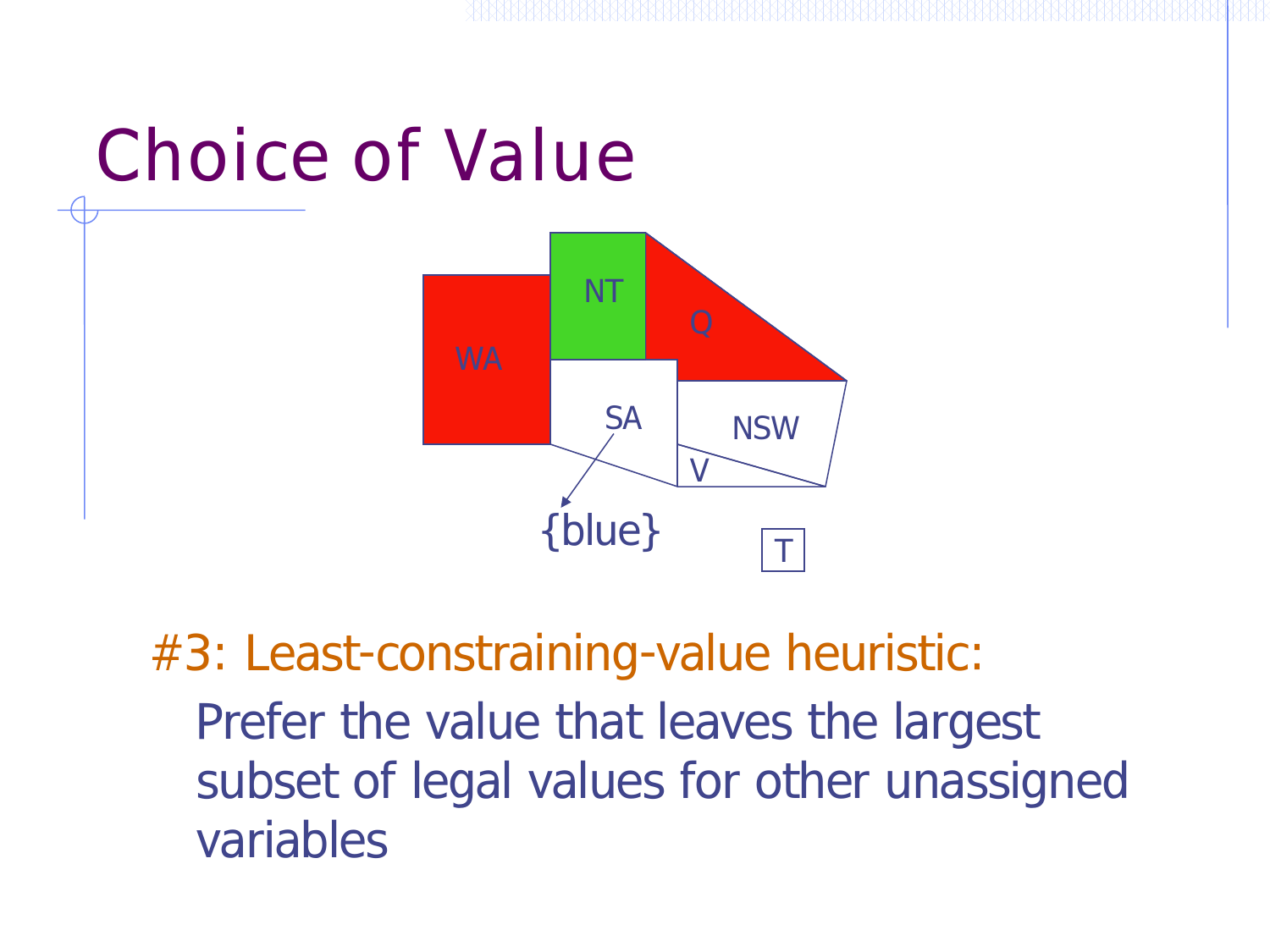

# Choice of Value

NT
Q
WA
SA
NSW
V
T

NT

WA

{blue}
#3: Least-constraining-value heuristic:
   Prefer the value that leaves the largest subset of legal values for other unassigned variables